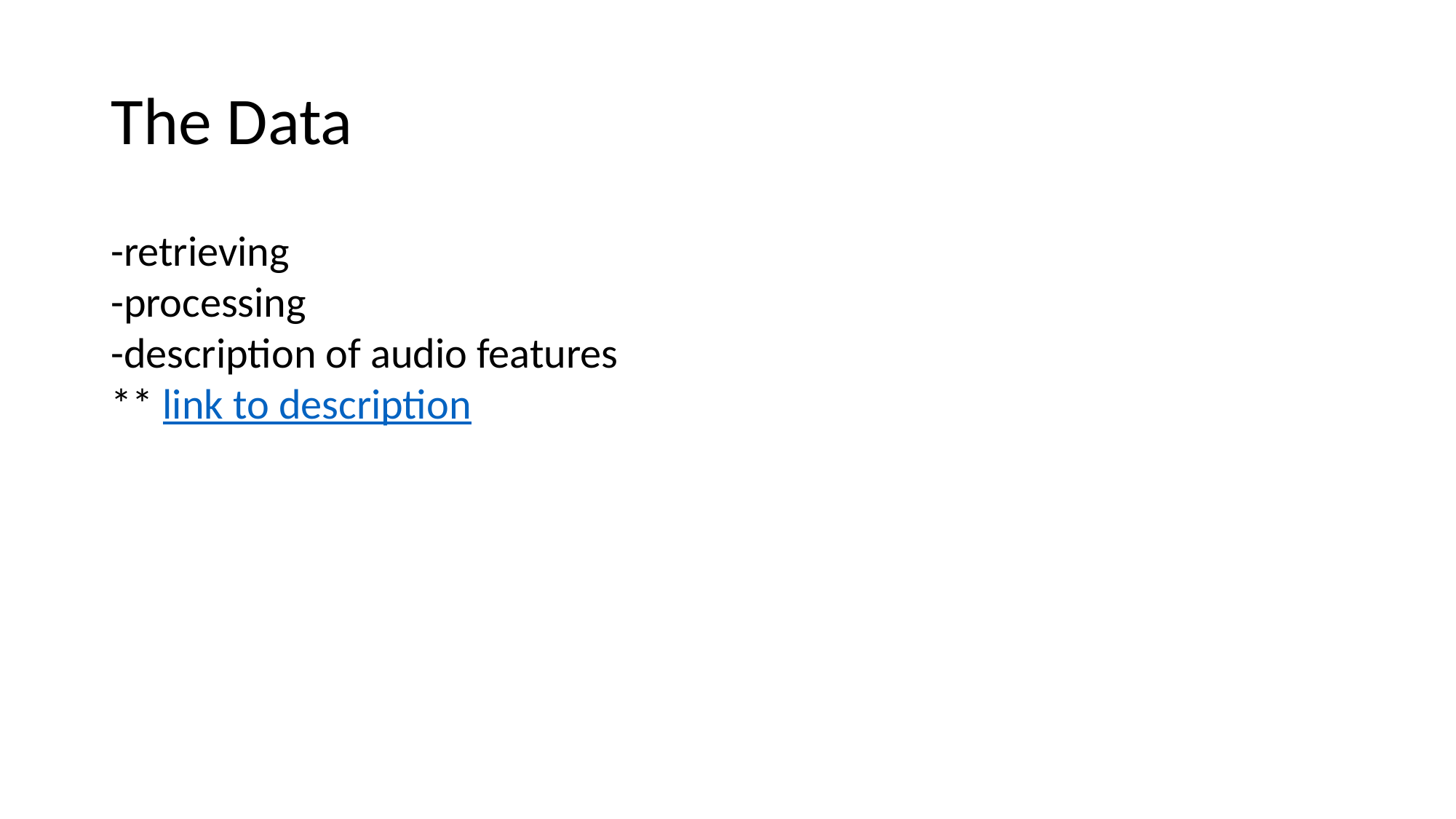

# The Data
-retrieving
-processing
-description of audio features
** link to description